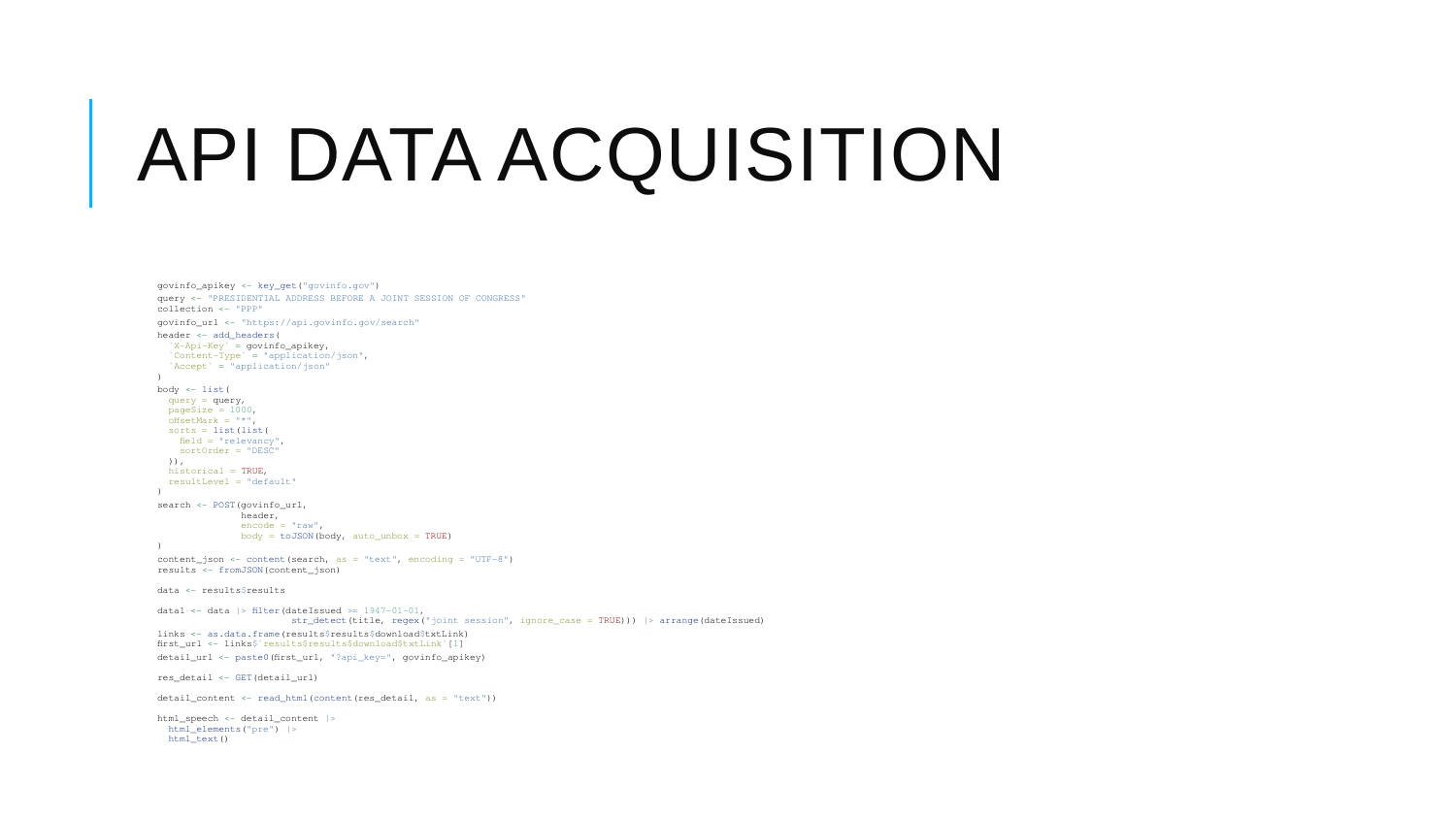

# API Data Acquisition
govinfo_apikey <- key_get("govinfo.gov")
query <- "PRESIDENTIAL ADDRESS BEFORE A JOINT SESSION OF CONGRESS"
collection <- "PPP"
govinfo_url <- "https://api.govinfo.gov/search"
header <- add_headers(
  `X-Api-Key` = govinfo_apikey,
  `Content-Type` = "application/json",
  `Accept` = "application/json"
)
body <- list(
  query = query,
  pageSize = 1000,
  offsetMark = "*",
  sorts = list(list(
    field = "relevancy",
    sortOrder = "DESC"
  )),
  historical = TRUE,
  resultLevel = "default"
)
search <- POST(govinfo_url,
               header,
               encode = "raw",
               body = toJSON(body, auto_unbox = TRUE)
)
content_json <- content(search, as = "text", encoding = "UTF-8")
results <- fromJSON(content_json)
data <- results$results
data1 <- data |> filter(dateIssued >= 1947-01-01,
                        str_detect(title, regex("joint session", ignore_case = TRUE))) |> arrange(dateIssued)
links <- as.data.frame(results$results$download$txtLink)
first_url <- links$`results$results$download$txtLink`[1]
detail_url <- paste0(first_url, "?api_key=", govinfo_apikey)
res_detail <- GET(detail_url)
detail_content <- read_html(content(res_detail, as = "text"))
html_speech <- detail_content |>
  html_elements("pre") |>
  html_text()